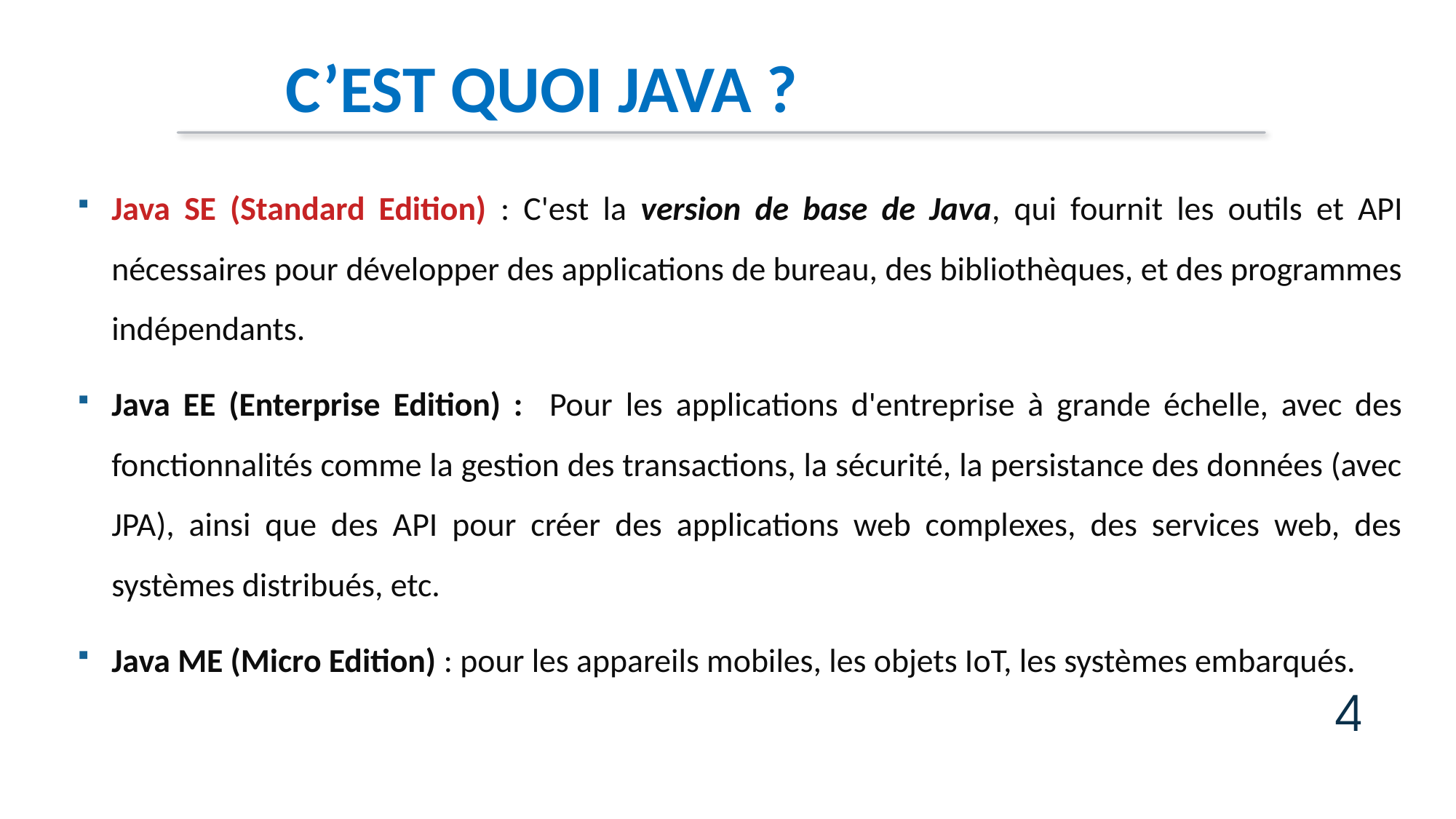

C’est quoi Java ?

Java SE (Standard Edition) : C'est la version de base de Java, qui fournit les outils et API nécessaires pour développer des applications de bureau, des bibliothèques, et des programmes indépendants.
Java EE (Enterprise Edition) :  Pour les applications d'entreprise à grande échelle, avec des fonctionnalités comme la gestion des transactions, la sécurité, la persistance des données (avec JPA), ainsi que des API pour créer des applications web complexes, des services web, des systèmes distribués, etc.
Java ME (Micro Edition) : pour les appareils mobiles, les objets IoT, les systèmes embarqués.

4